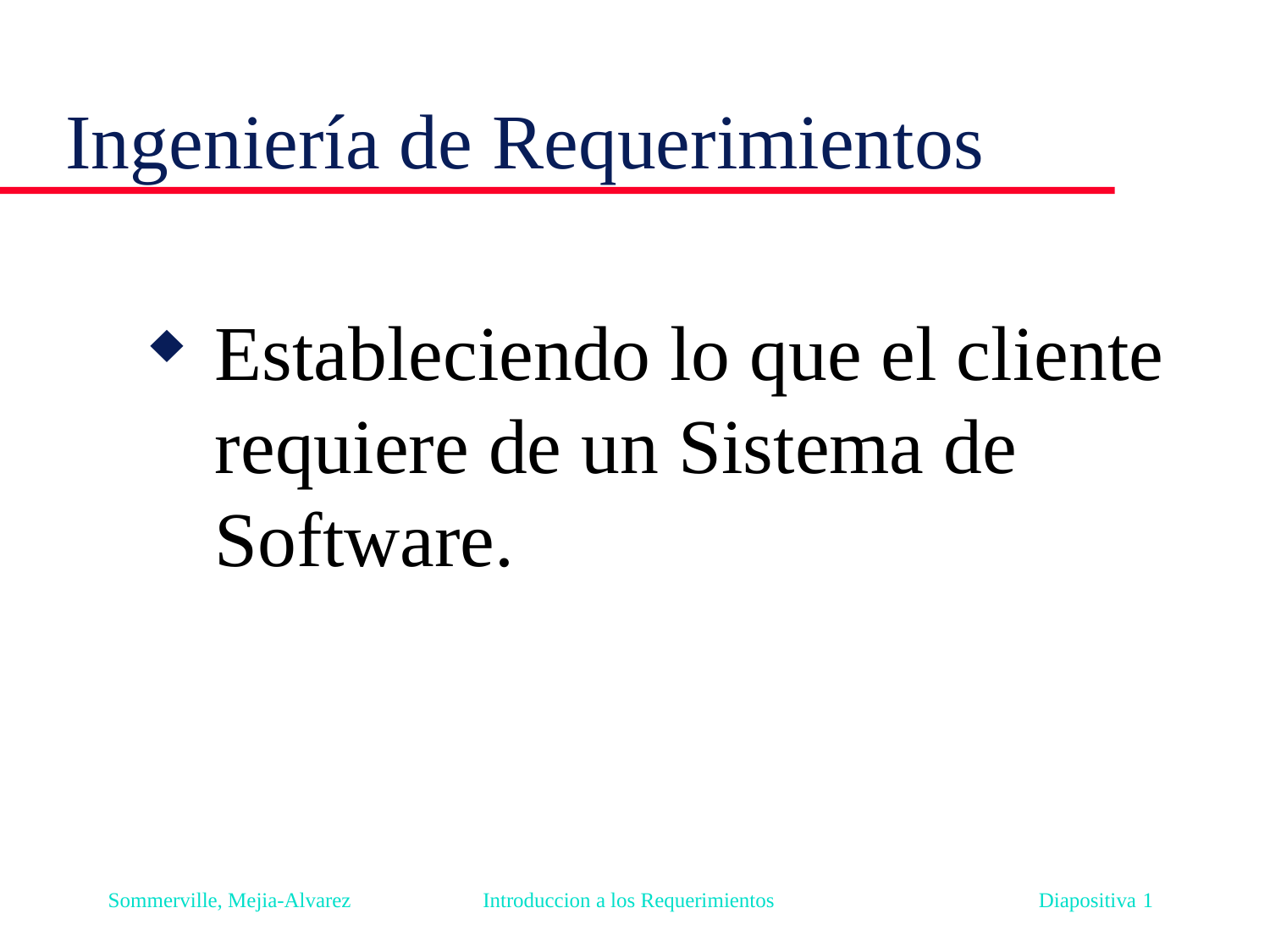

# Ingeniería de Requerimientos
Estableciendo lo que el cliente requiere de un Sistema de Software.
Sommerville, Mejia-Alvarez                         Introduccion a los Requerimientos                                                  Diapositiva 1